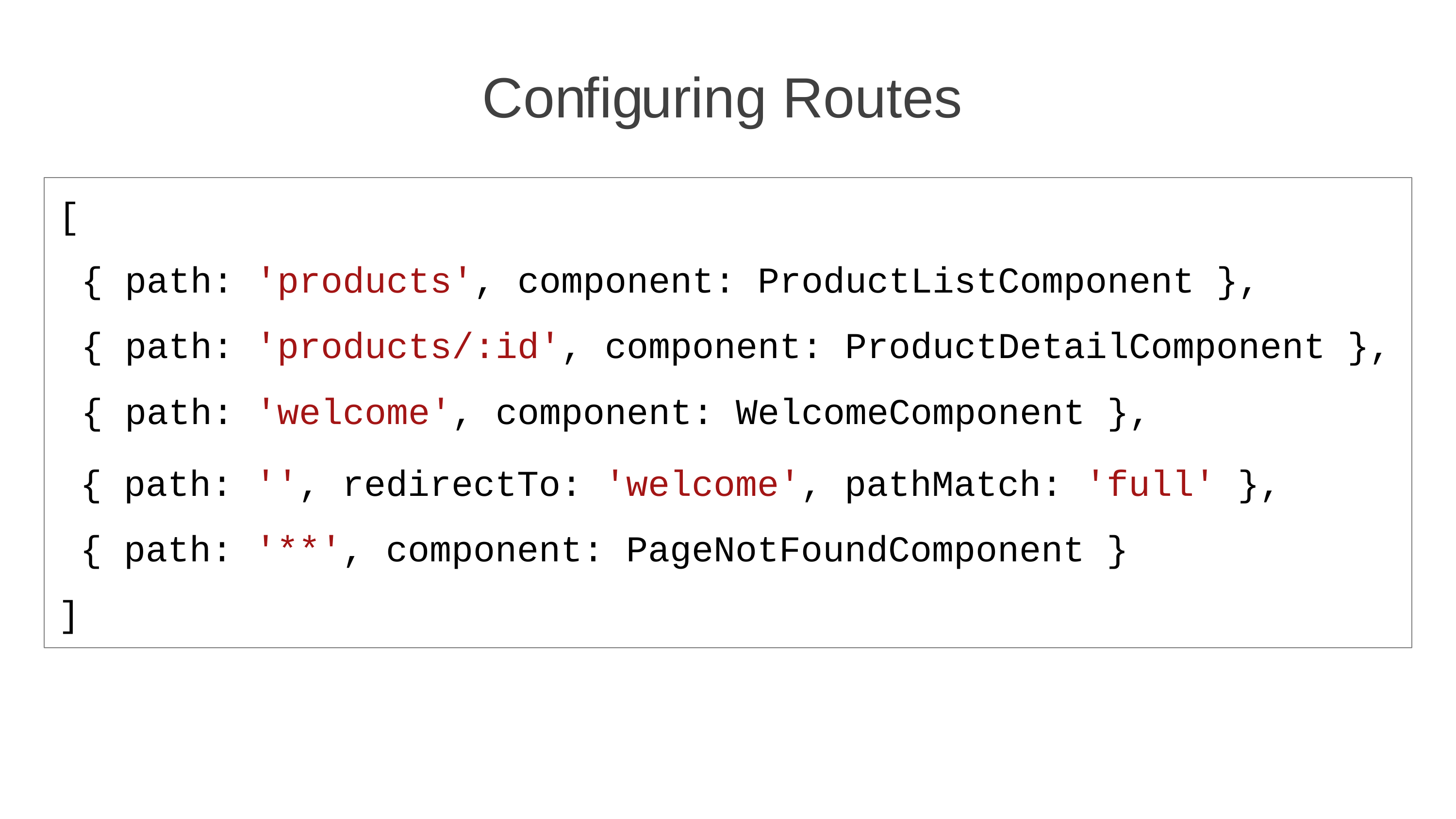

# Configuring Routes

| [ |  |  |
| --- | --- | --- |
| { | path: | 'products', component: ProductListComponent }, |
| { | path: | 'products/:id', component: ProductDetailComponent }, |
| { | path: | 'welcome', component: WelcomeComponent }, |
{ path: '', redirectTo: 'welcome', pathMatch: 'full' },
{ path: '**', component: PageNotFoundComponent }
]
16